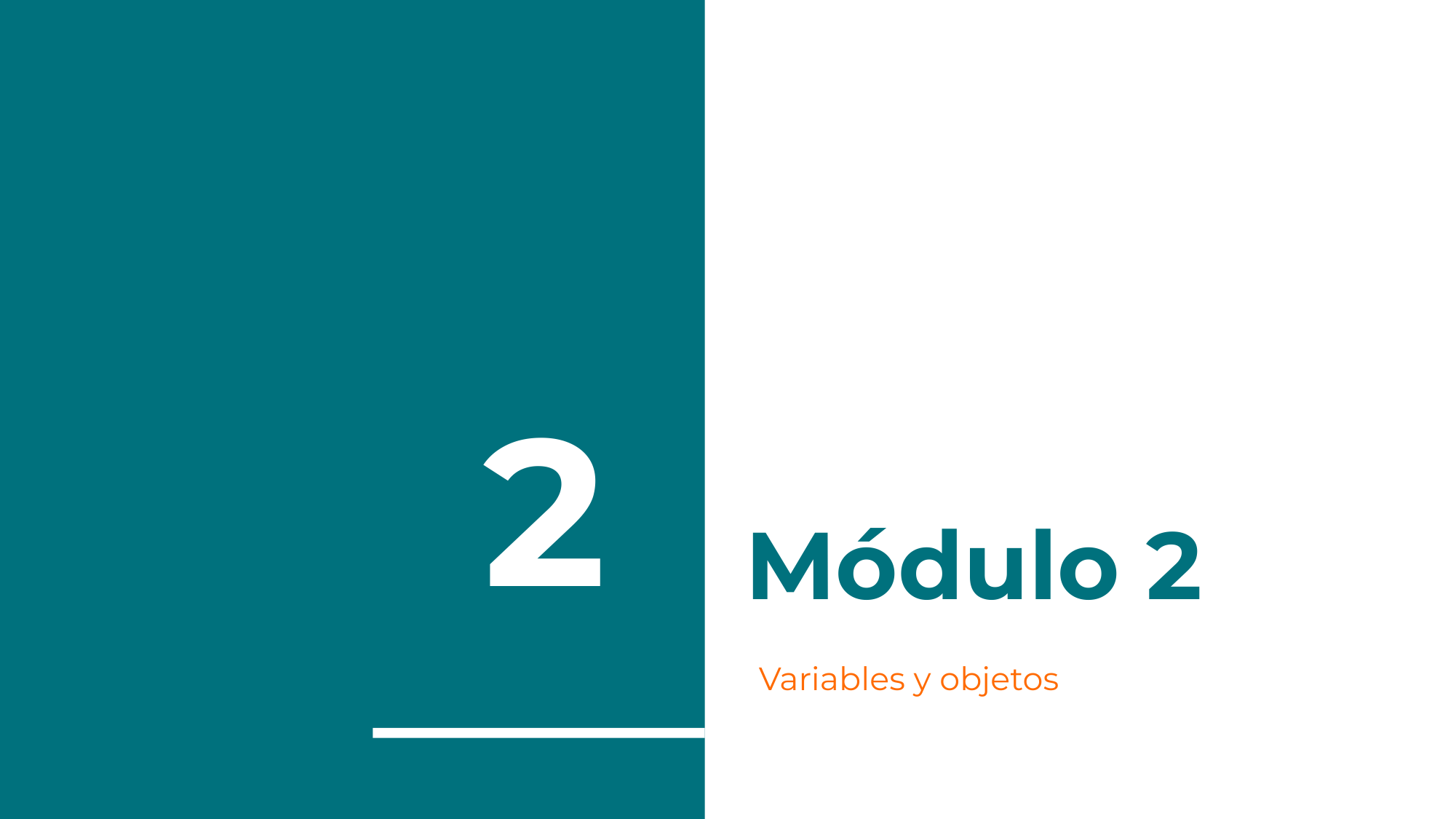

# Módulo 2
2
Variables y objetos